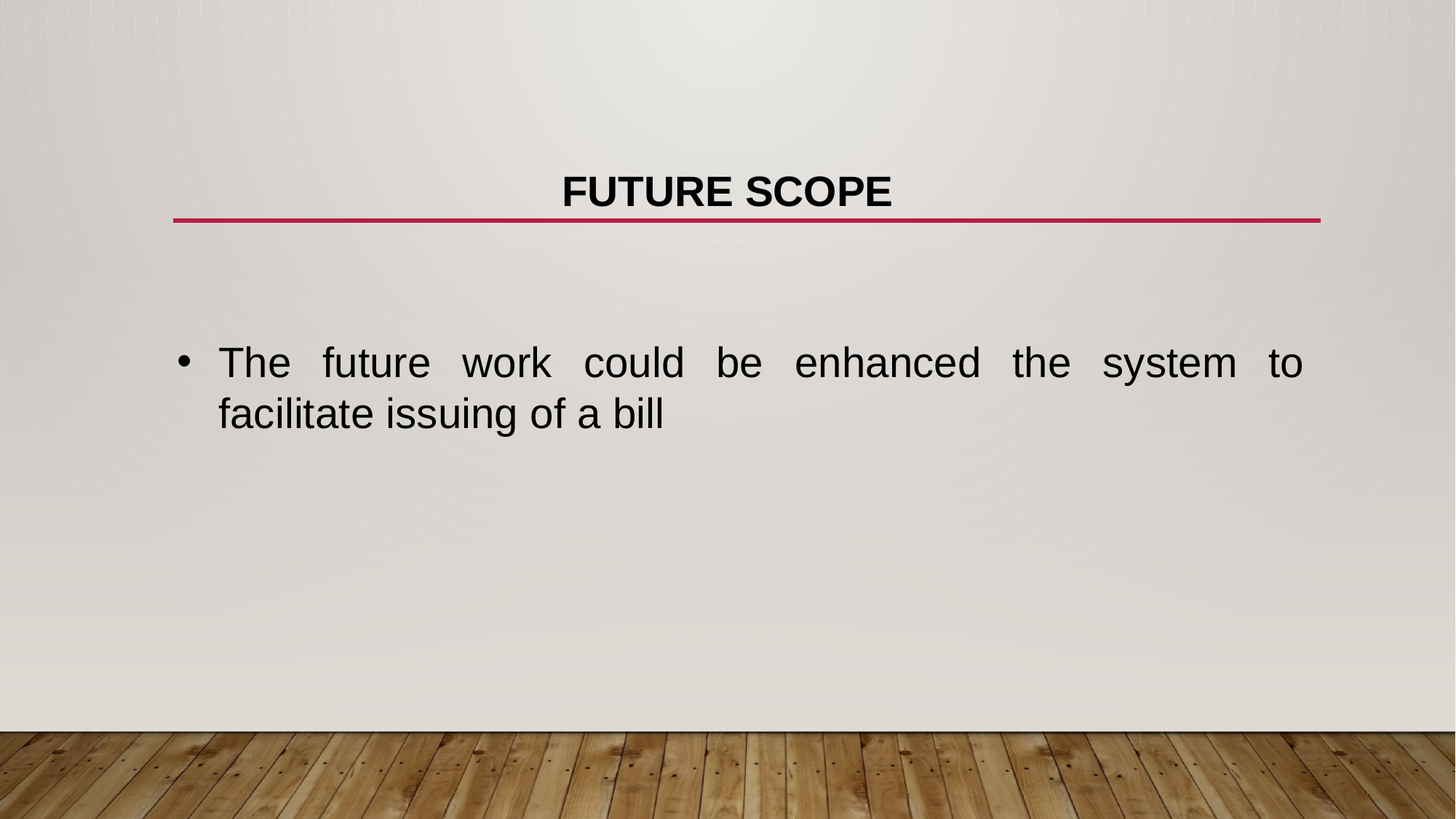

# Future Scope

The future work could be enhanced the system to facilitate issuing of a bill